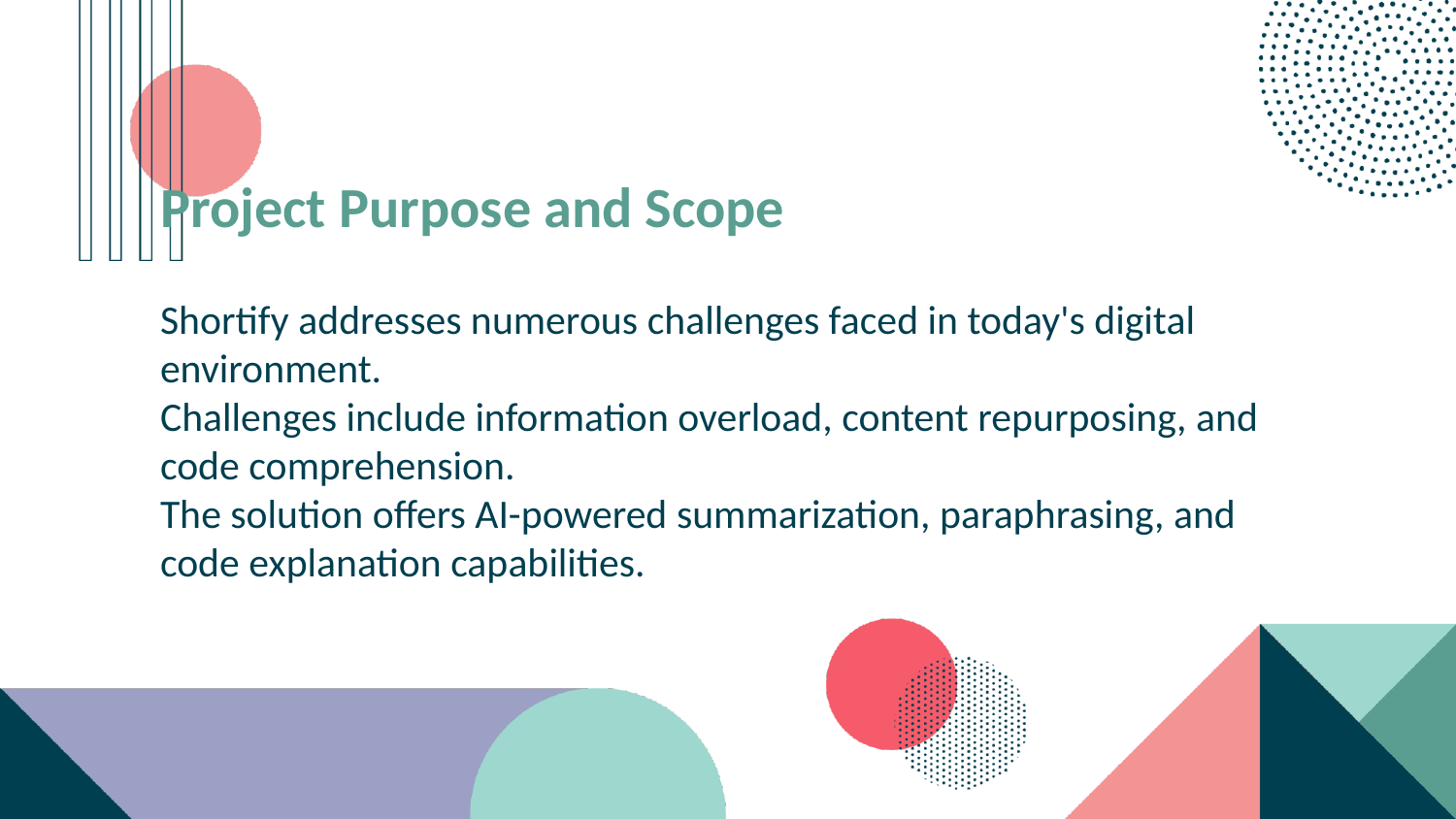

Project Purpose and Scope
Shortify addresses numerous challenges faced in today's digital environment.
Challenges include information overload, content repurposing, and code comprehension.
The solution offers AI-powered summarization, paraphrasing, and code explanation capabilities.